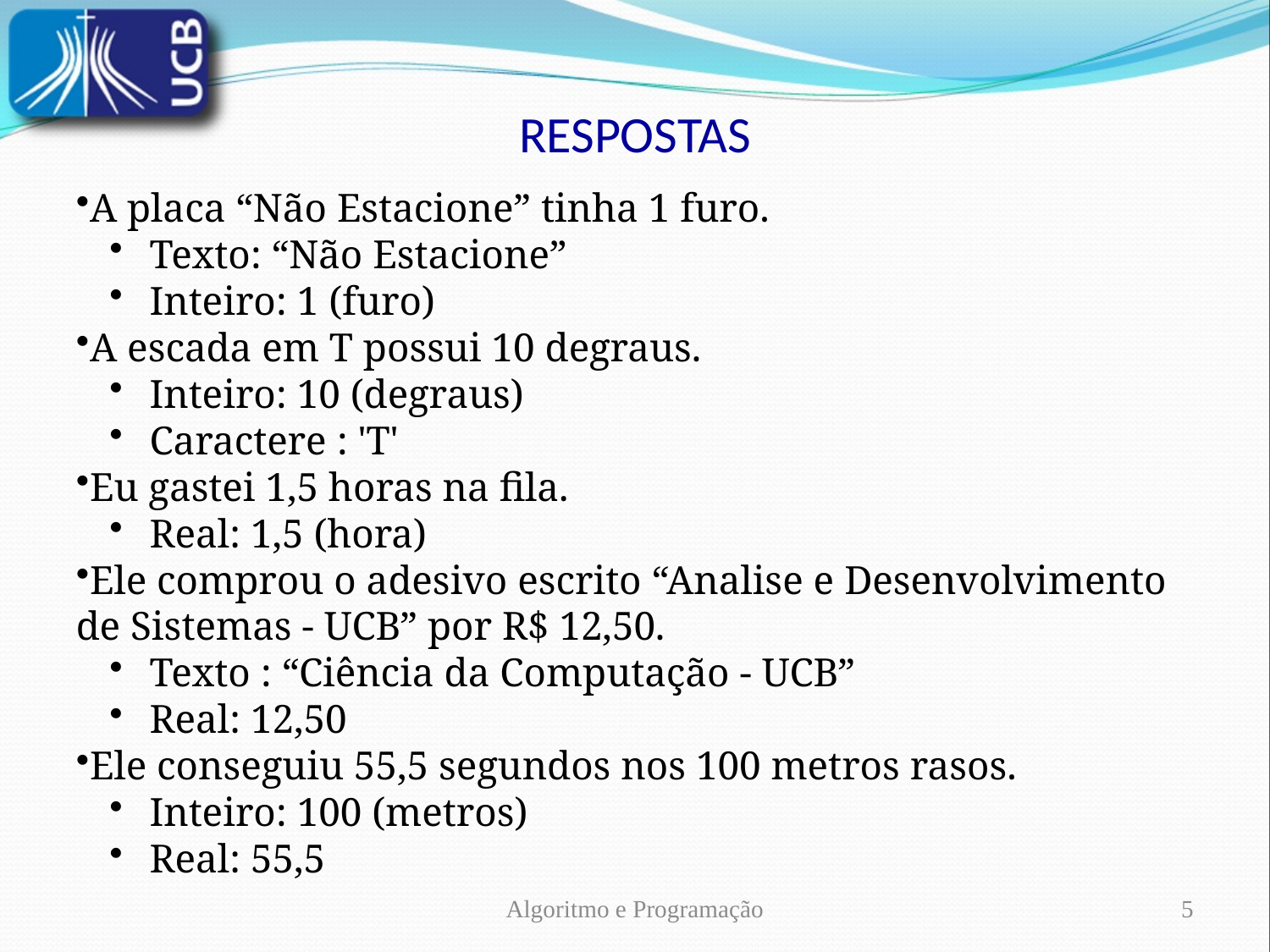

# RESPOSTAS
A placa “Não Estacione” tinha 1 furo.
 Texto: “Não Estacione”
 Inteiro: 1 (furo)
A escada em T possui 10 degraus.
 Inteiro: 10 (degraus)
 Caractere : 'T'
Eu gastei 1,5 horas na fila.
 Real: 1,5 (hora)
Ele comprou o adesivo escrito “Analise e Desenvolvimento de Sistemas - UCB” por R$ 12,50.
 Texto : “Ciência da Computação - UCB”
 Real: 12,50
Ele conseguiu 55,5 segundos nos 100 metros rasos.
 Inteiro: 100 (metros)
 Real: 55,5

Algoritmo e Programação
5